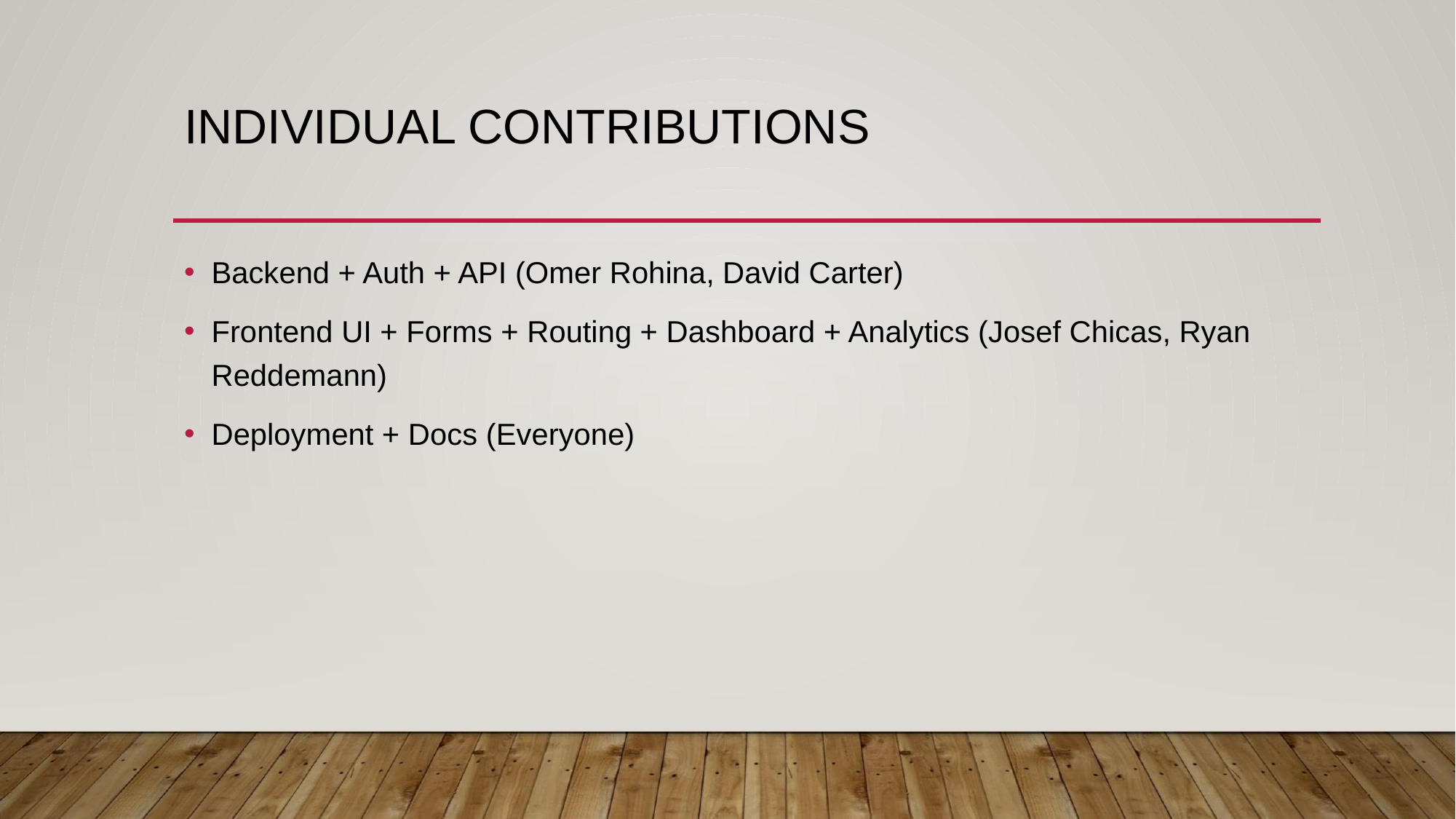

# INDIVIDUAL CONTRIBUTIONS
Backend + Auth + API (Omer Rohina, David Carter)
Frontend UI + Forms + Routing + Dashboard + Analytics (Josef Chicas, Ryan Reddemann)
Deployment + Docs (Everyone)